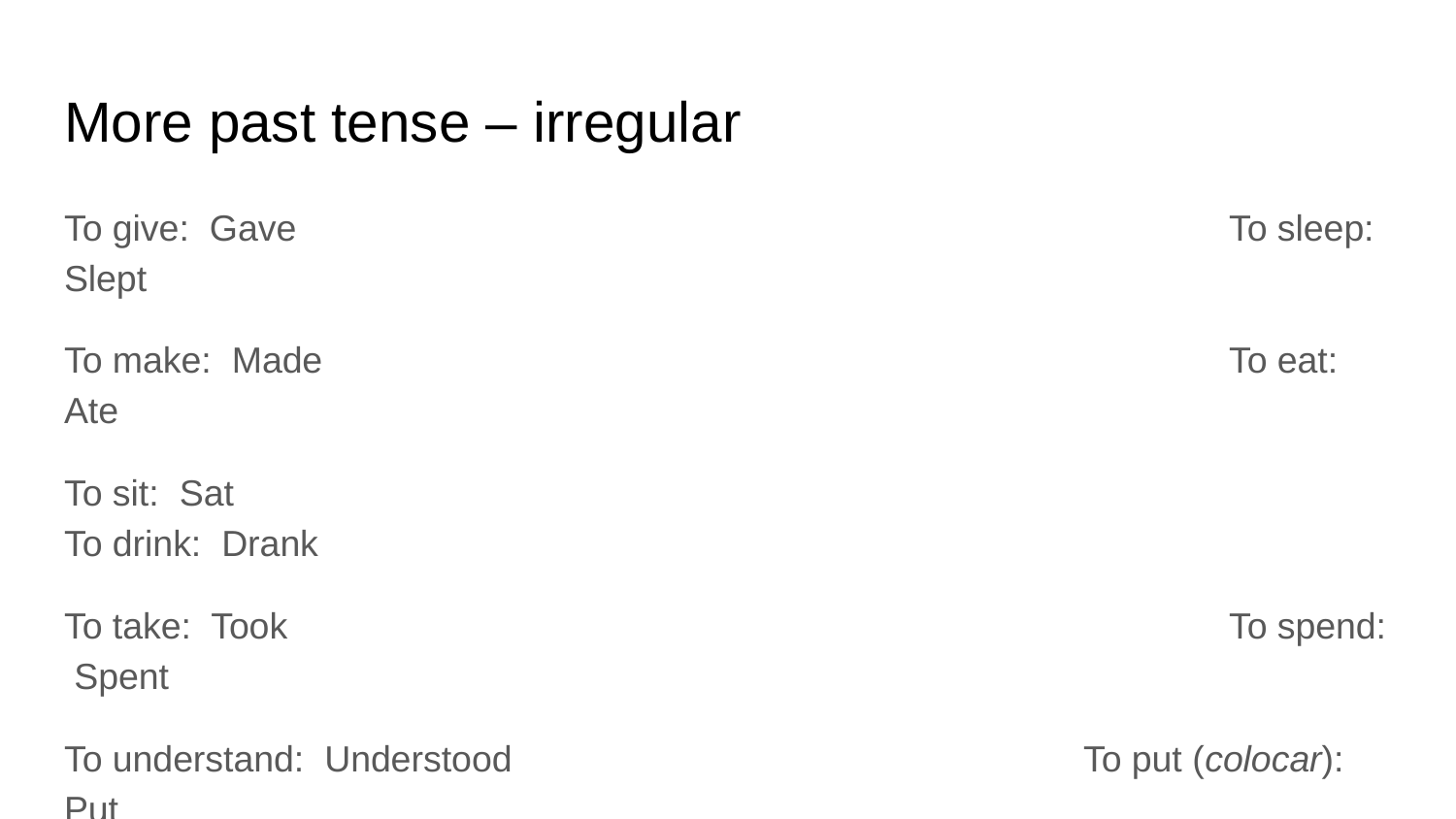

# More past tense – irregular
To give:  Gave 							To sleep:  Slept
To make:  Made 							To eat:  Ate
To sit:  Sat 								To drink:  Drank
To take:  Took							To spend:  Spent
To understand:  Understood				To put (colocar):  Put
To think:  Thought
To read:  Read